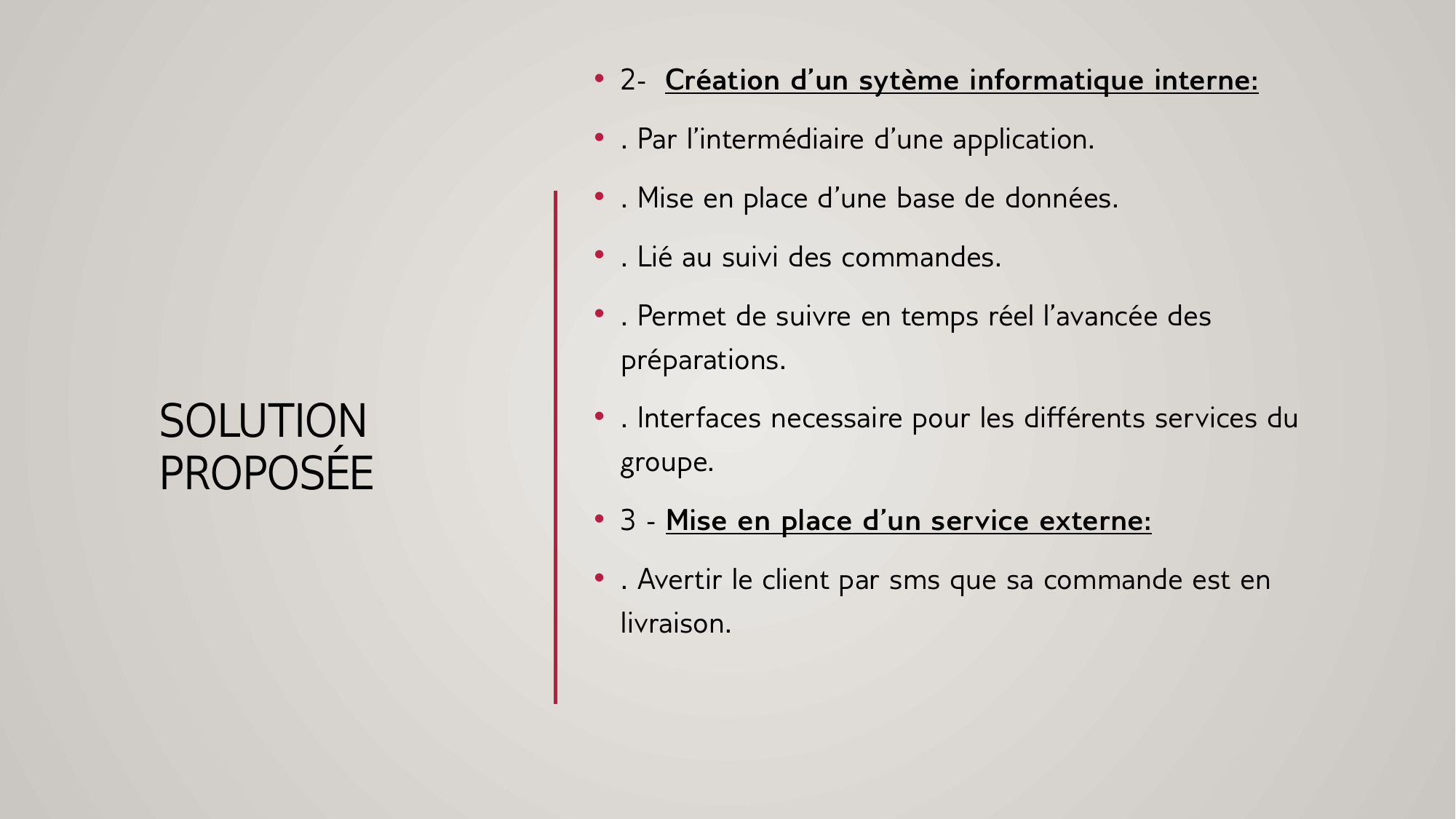

2-  Création d’un sytème informatique interne:
. Par l’intermédiaire d’une application.
. Mise en place d’une base de données.
. Lié au suivi des commandes.
. Permet de suivre en temps réel l’avancée des préparations.
. Interfaces necessaire pour les différents services du groupe.
3 - Mise en place d’un service externe:
. Avertir le client par sms que sa commande est en livraison.

# Solution Proposée